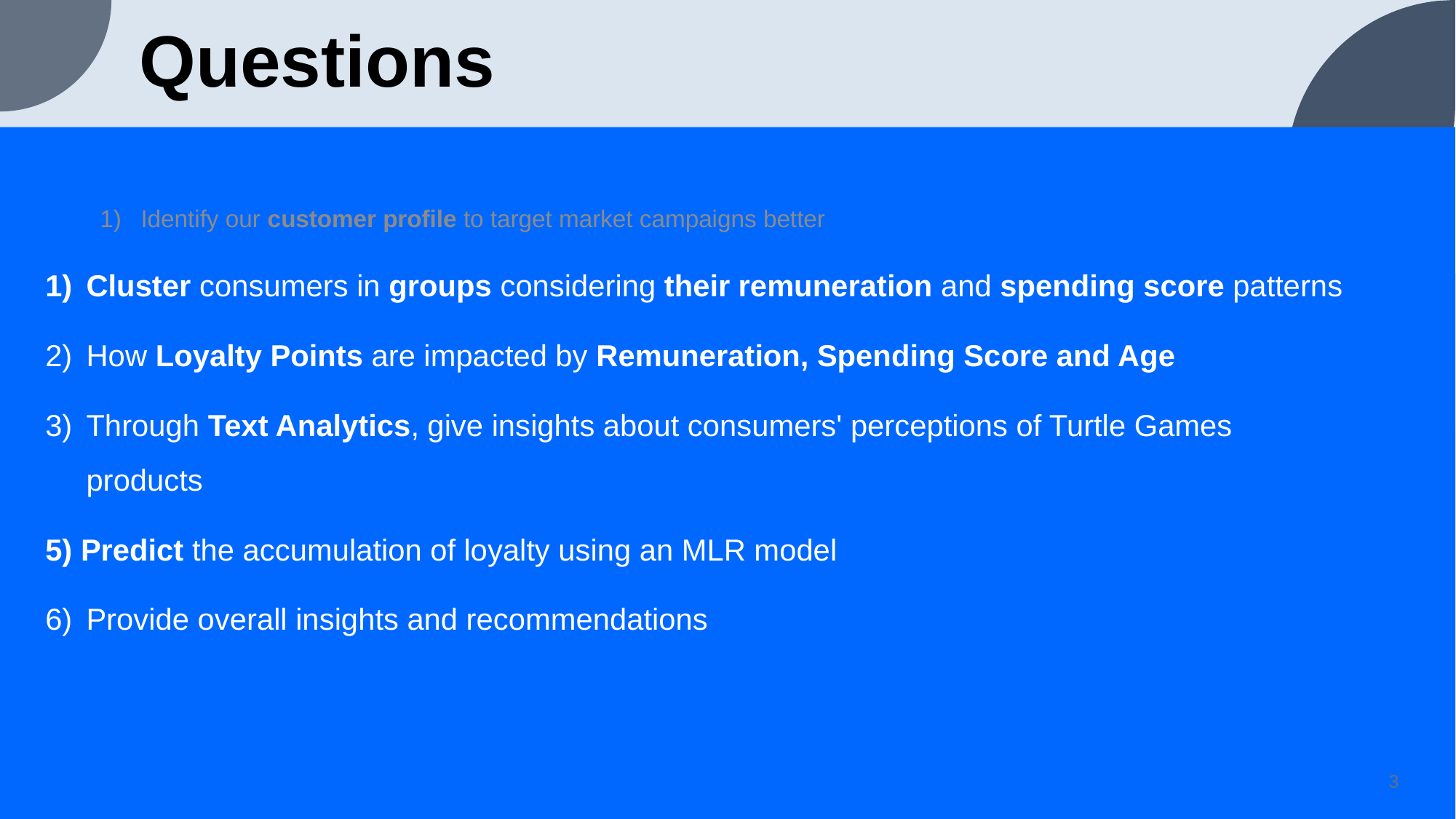

# Questions

Identify our customer profile to target market campaigns better
Cluster consumers in groups considering their remuneration and spending score patterns
How Loyalty Points are impacted by Remuneration, Spending Score and Age
Through Text Analytics, give insights about consumers' perceptions of Turtle Games products
5) Predict the accumulation of loyalty using an MLR model
Provide overall insights and recommendations

3